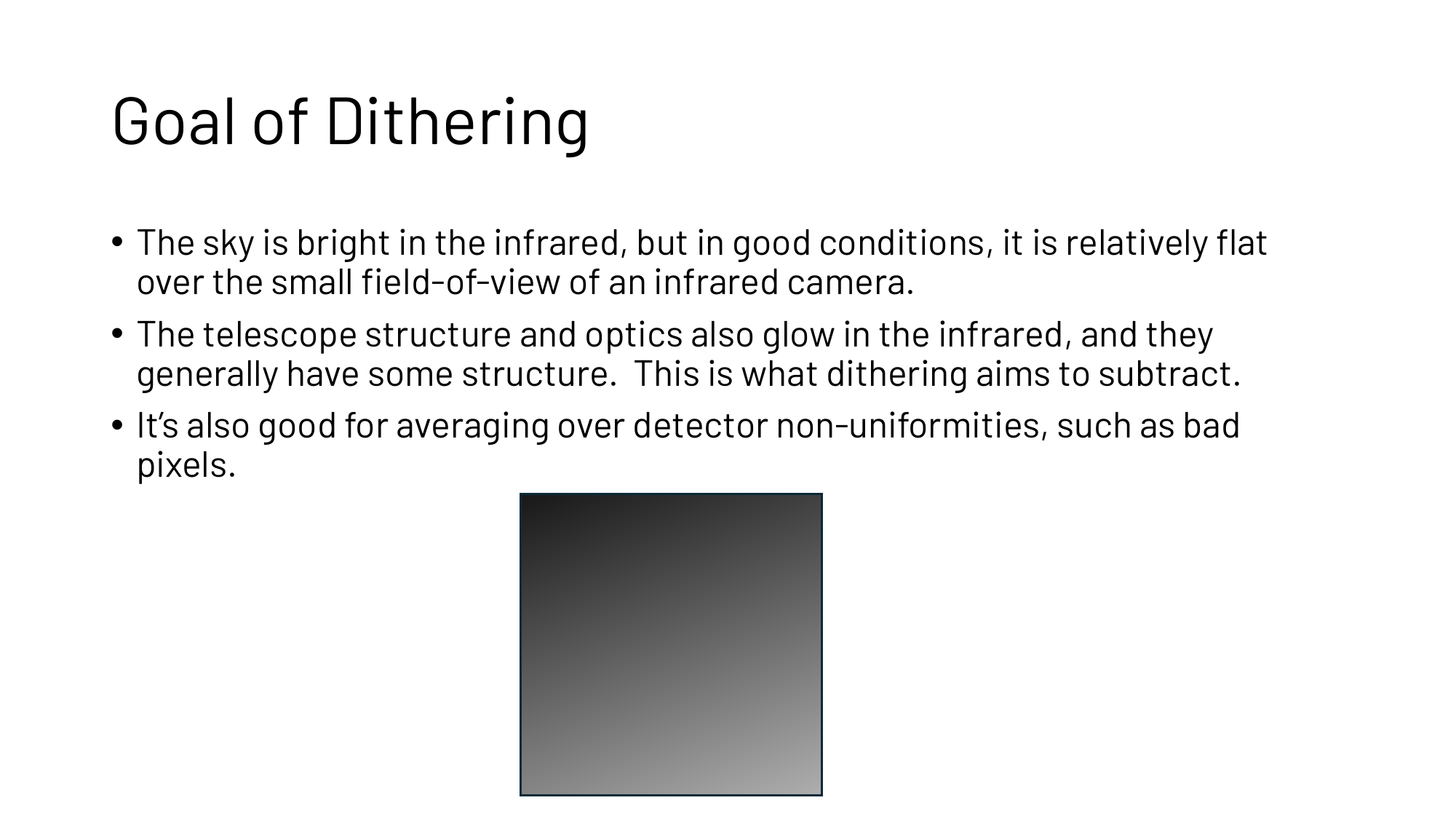

# Goal of Dithering
The sky is bright in the infrared, but in good conditions, it is relatively flat over the small field-of-view of an infrared camera.
The telescope structure and optics also glow in the infrared, and they generally have some structure.  This is what dithering aims to subtract.
It’s also good for averaging over detector non-uniformities, such as bad pixels.